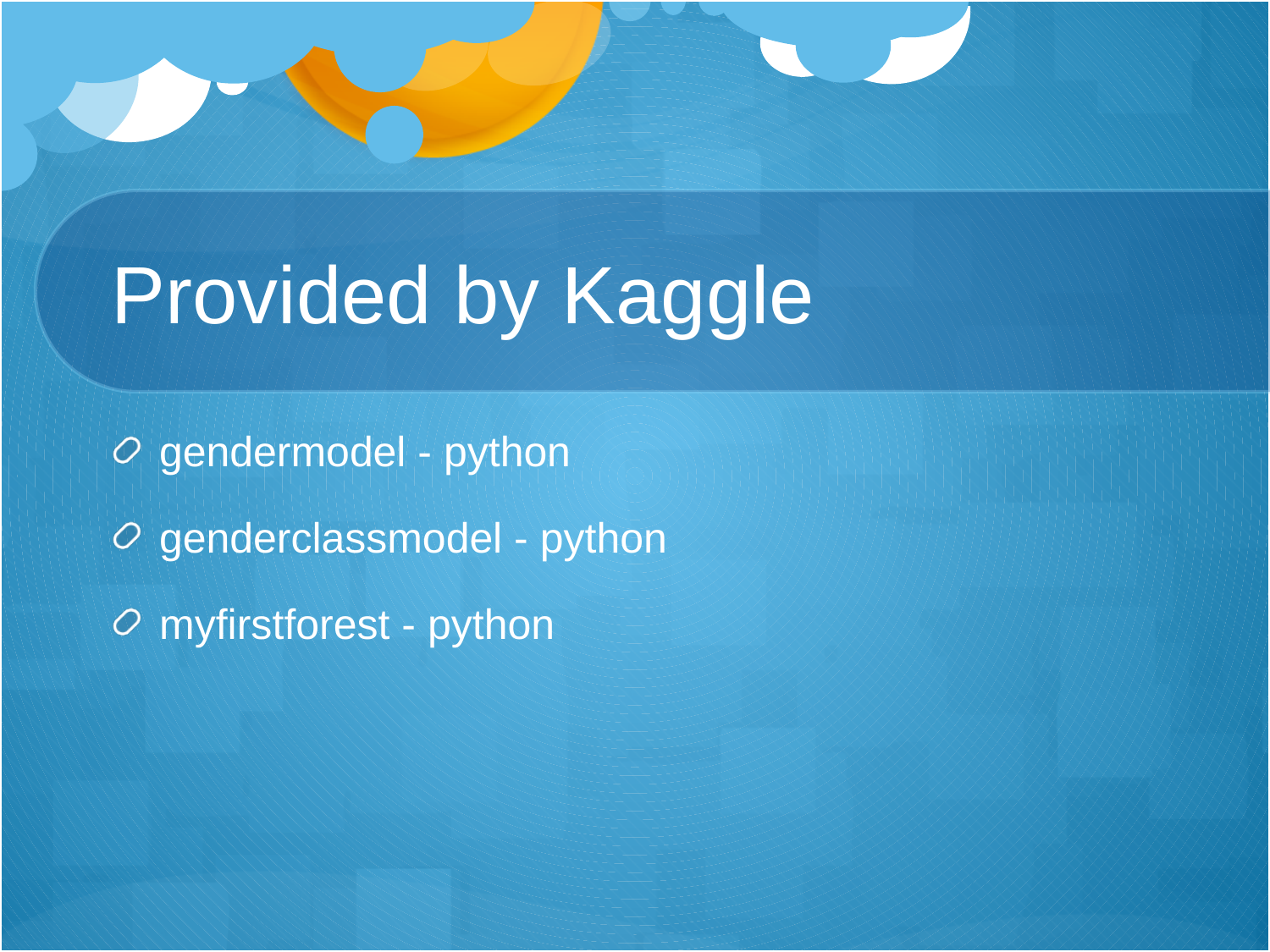

# Provided by Kaggle
gendermodel - python
genderclassmodel - python
myfirstforest - python